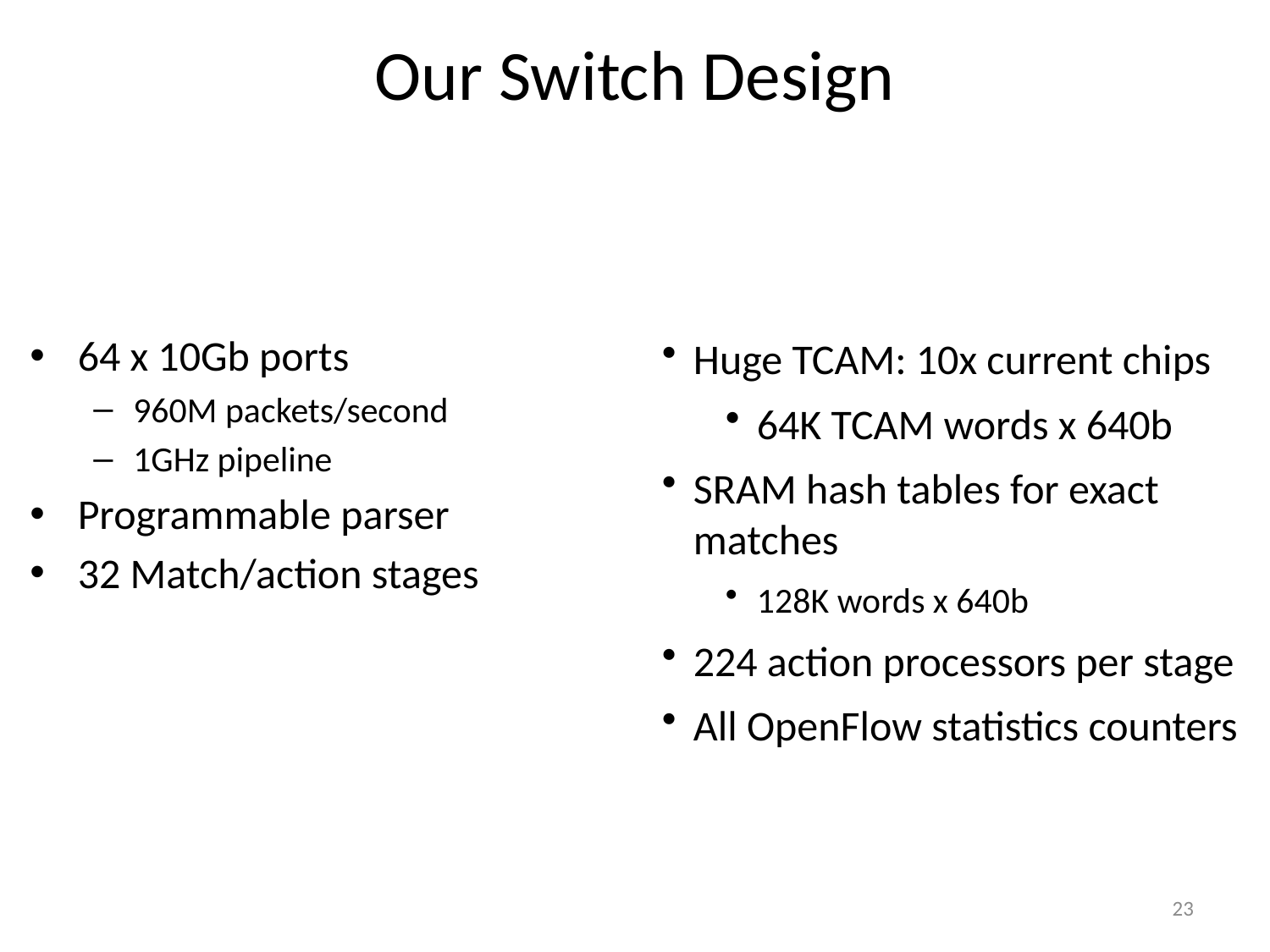

# Our Switch Design
64 x 10Gb ports
960M packets/second
1GHz pipeline
Programmable parser
32 Match/action stages

Huge TCAM: 10x current chips
64K TCAM words x 640b
SRAM hash tables for exact matches
128K words x 640b
224 action processors per stage
All OpenFlow statistics counters

23